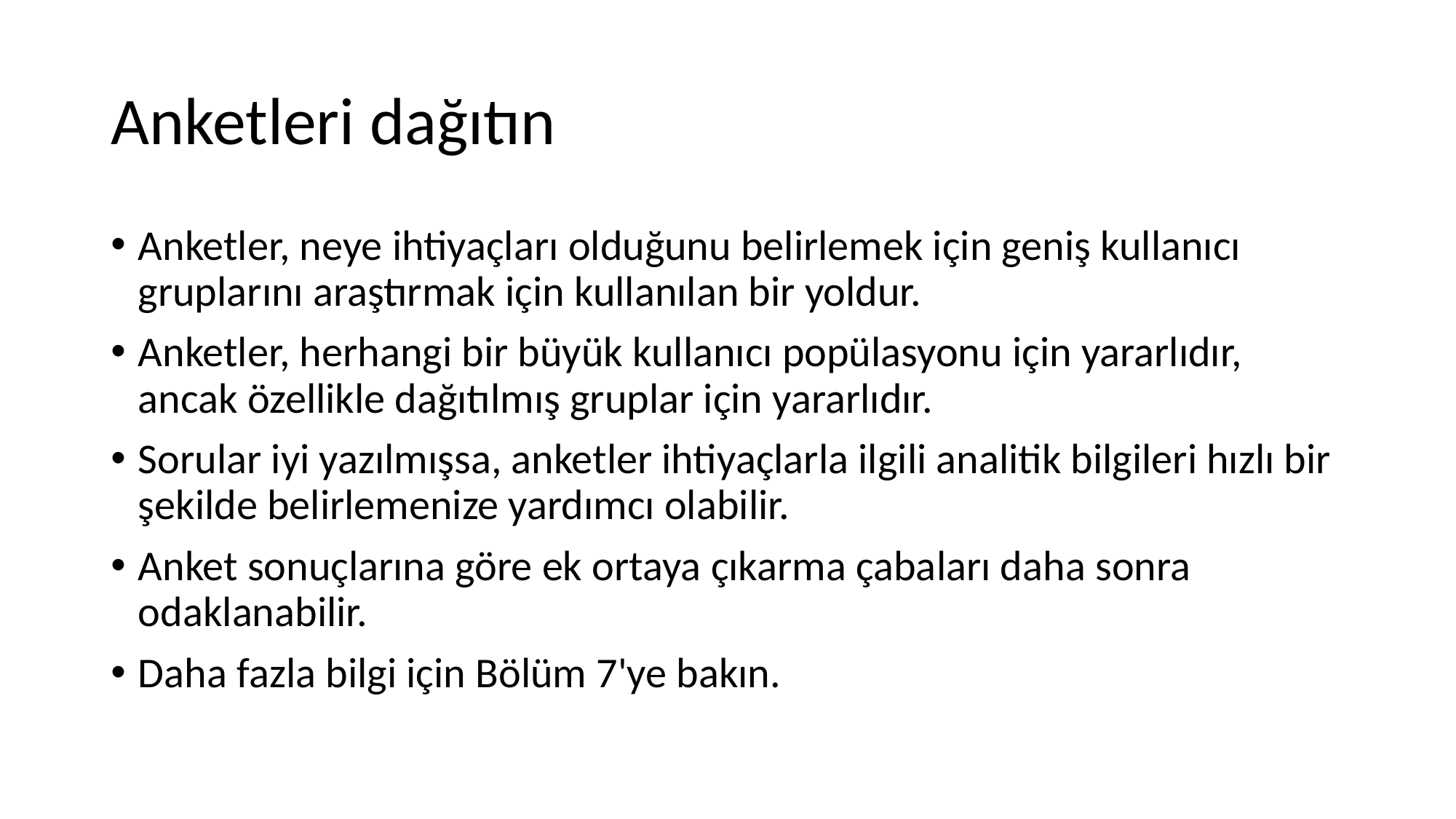

# Anketleri dağıtın
Anketler, neye ihtiyaçları olduğunu belirlemek için geniş kullanıcı gruplarını araştırmak için kullanılan bir yoldur.
Anketler, herhangi bir büyük kullanıcı popülasyonu için yararlıdır, ancak özellikle dağıtılmış gruplar için yararlıdır.
Sorular iyi yazılmışsa, anketler ihtiyaçlarla ilgili analitik bilgileri hızlı bir şekilde belirlemenize yardımcı olabilir.
Anket sonuçlarına göre ek ortaya çıkarma çabaları daha sonra odaklanabilir.
Daha fazla bilgi için Bölüm 7'ye bakın.